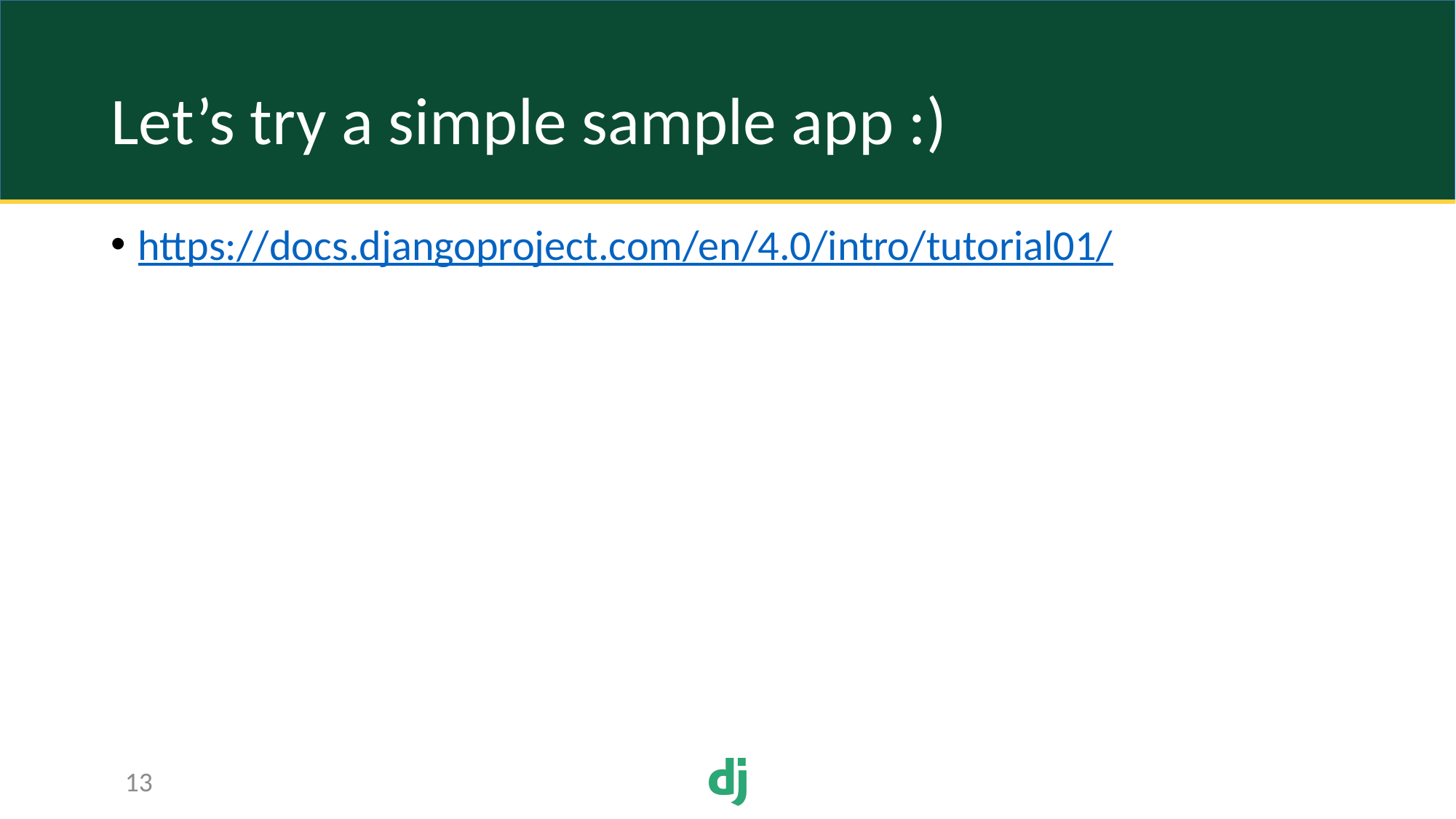

# Let’s try a simple sample app :)
https://docs.djangoproject.com/en/4.0/intro/tutorial01/

13